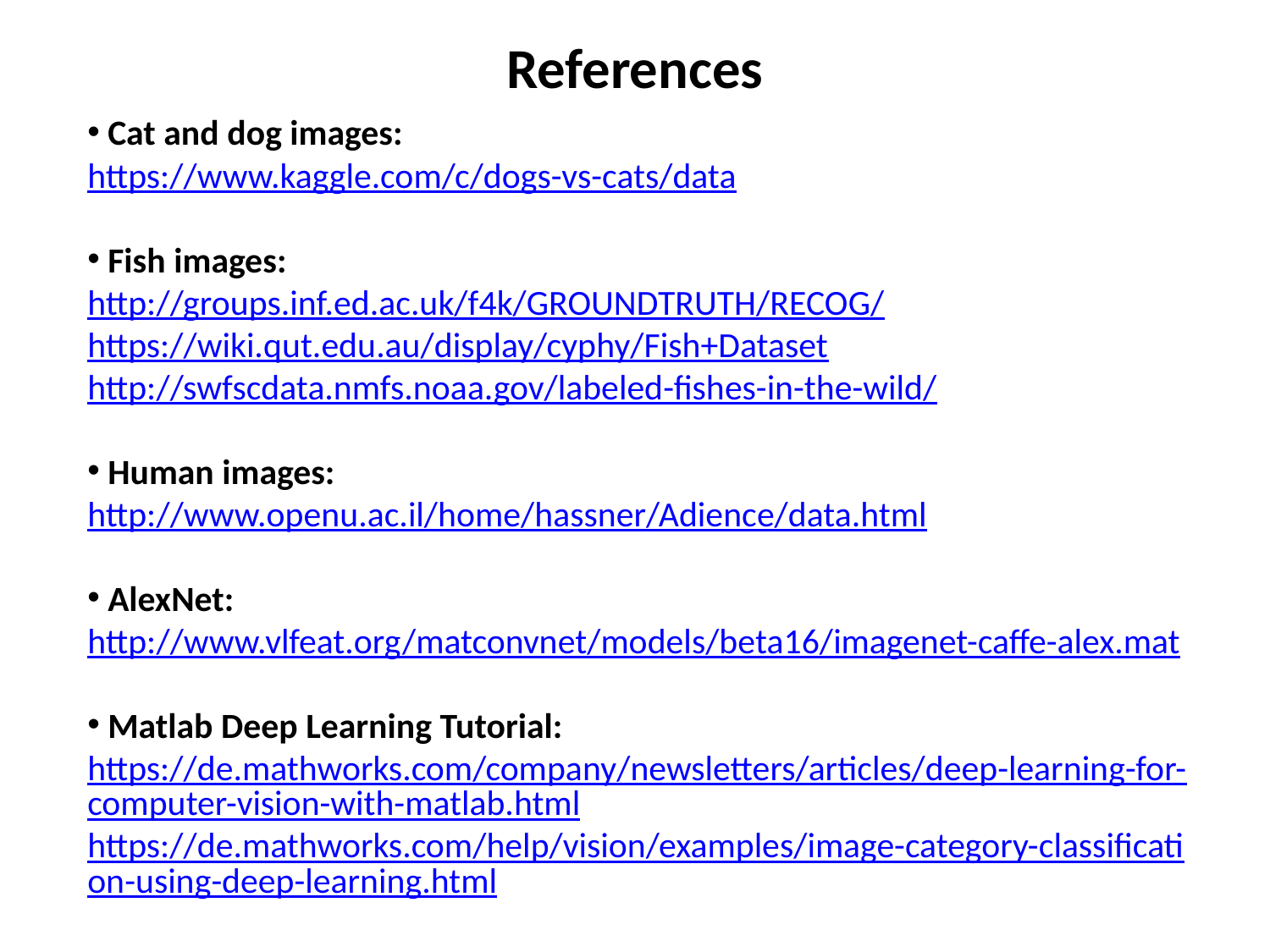

References
 Cat and dog images:
https://www.kaggle.com/c/dogs-vs-cats/data

 Fish images:
http://groups.inf.ed.ac.uk/f4k/GROUNDTRUTH/RECOG/
https://wiki.qut.edu.au/display/cyphy/Fish+Dataset
http://swfscdata.nmfs.noaa.gov/labeled-fishes-in-the-wild/

 Human images:
http://www.openu.ac.il/home/hassner/Adience/data.html

 AlexNet:
http://www.vlfeat.org/matconvnet/models/beta16/imagenet-caffe-alex.mat

 Matlab Deep Learning Tutorial:
https://de.mathworks.com/company/newsletters/articles/deep-learning-for-computer-vision-with-matlab.html
https://de.mathworks.com/help/vision/examples/image-category-classification-using-deep-learning.html